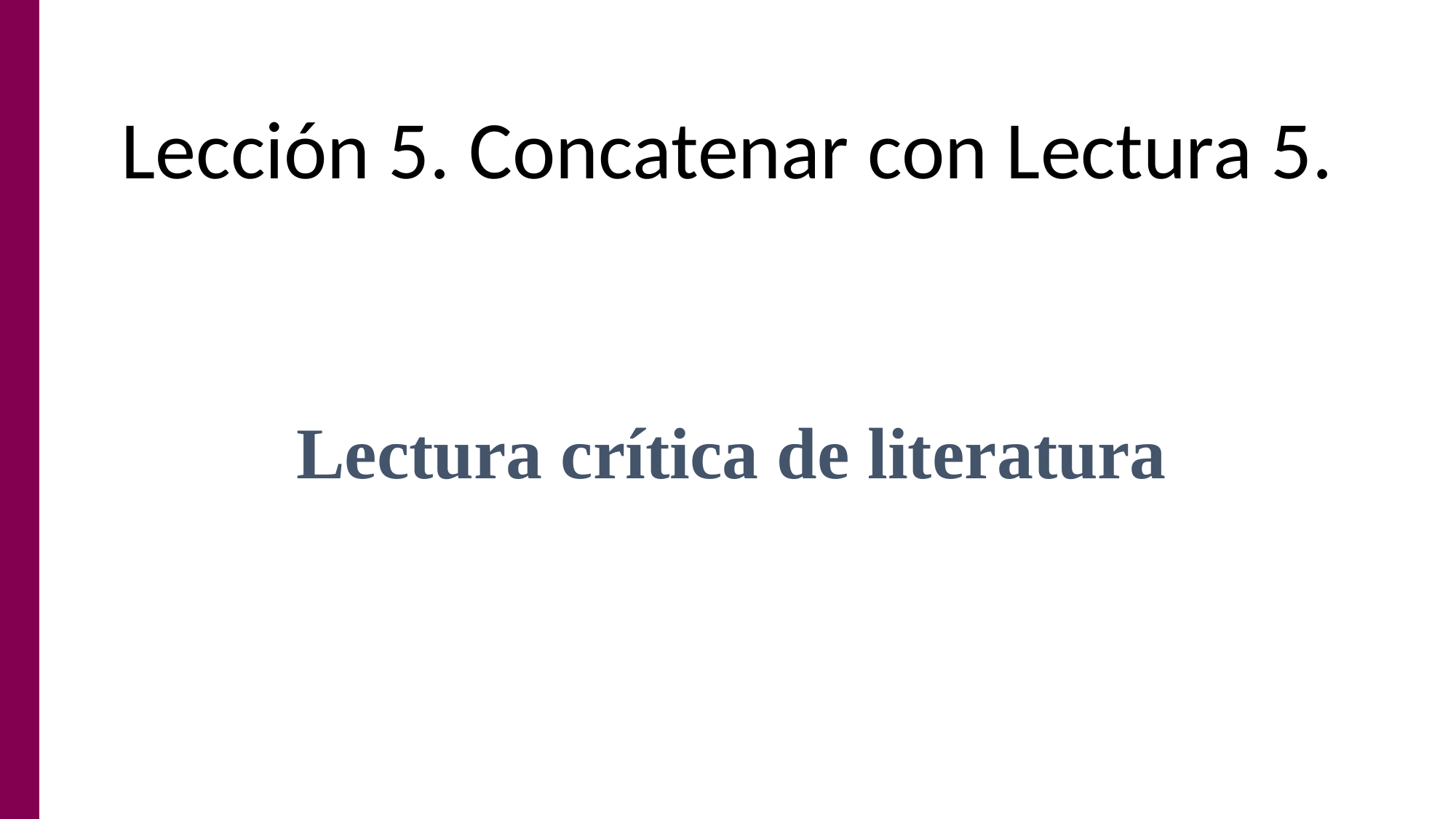

Lección 5. Concatenar con Lectura 5.
Lectura crítica de literatura